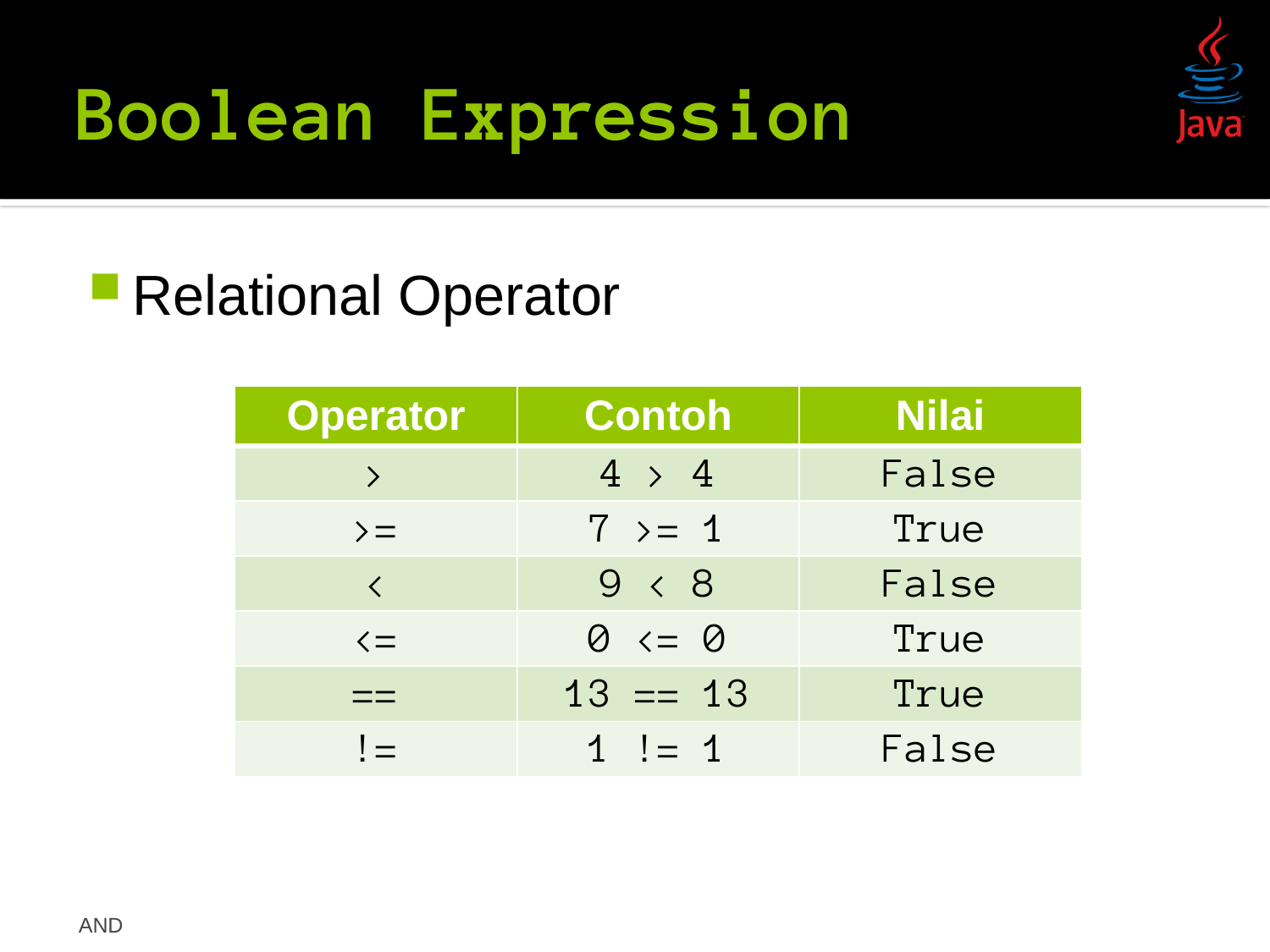

# Boolean Expression
Relational Operator

| Operator | Contoh | Nilai |
| --- | --- | --- |
| > | 4 > 4 | False |
| >= | 7 >= 1 | True |
| < | 9 < 8 | False |
| <= | 0 <= 0 | True |
| == | 13 == 13 | True |
| != | 1 != 1 | False |
AND